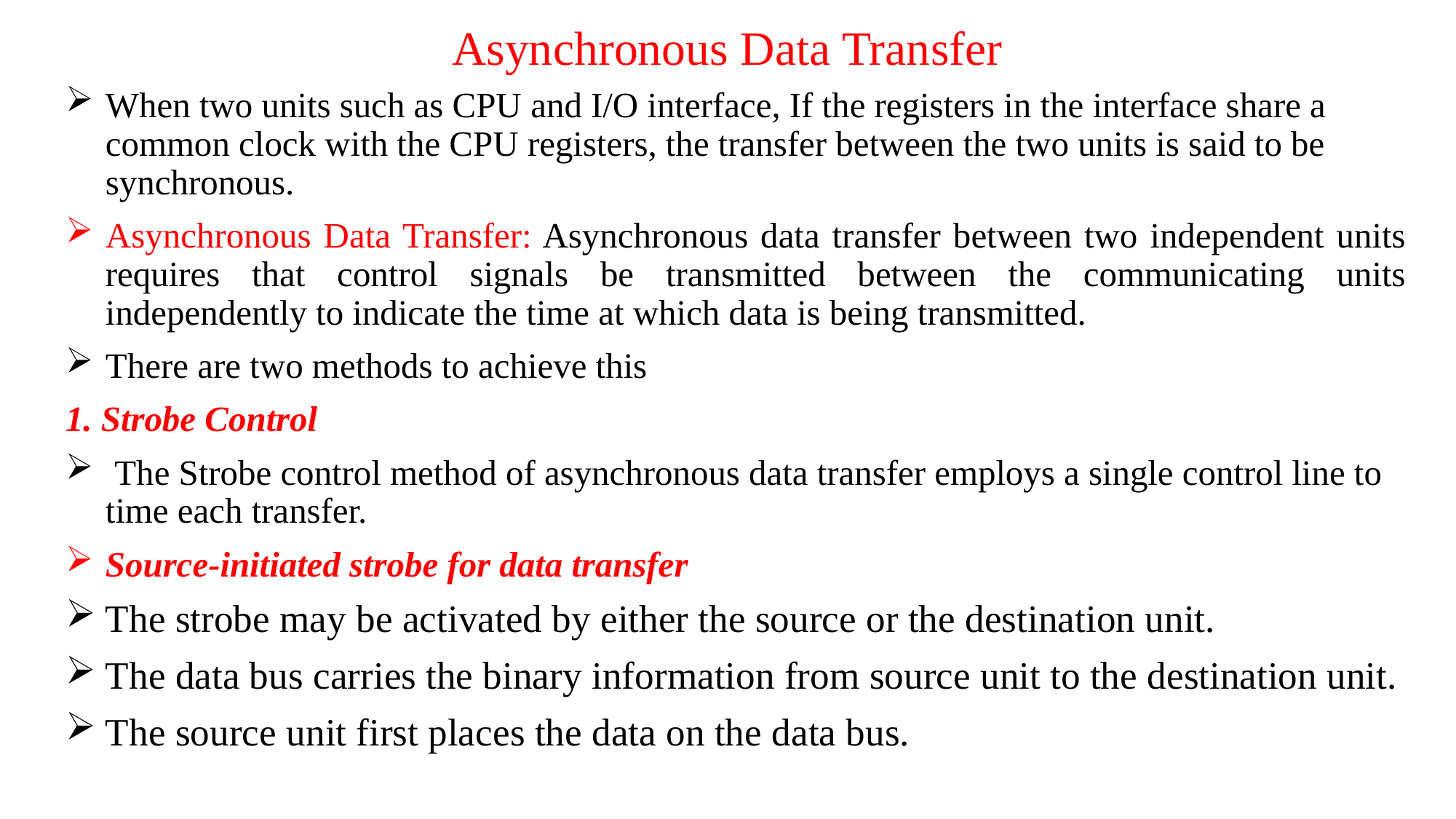

# Asynchronous Data Transfer
When two units such as CPU and I/O interface, If the registers in the interface share a common clock with the CPU registers, the transfer between the two units is said to be synchronous.
Asynchronous Data Transfer: Asynchronous data transfer between two independent units requires that control signals be transmitted between the communicating units independently to indicate the time at which data is being transmitted.
There are two methods to achieve this
1. Strobe Control
 The Strobe control method of asynchronous data transfer employs a single control line to time each transfer.
Source-initiated strobe for data transfer
The strobe may be activated by either the source or the destination unit.
The data bus carries the binary information from source unit to the destination unit.
The source unit first places the data on the data bus.